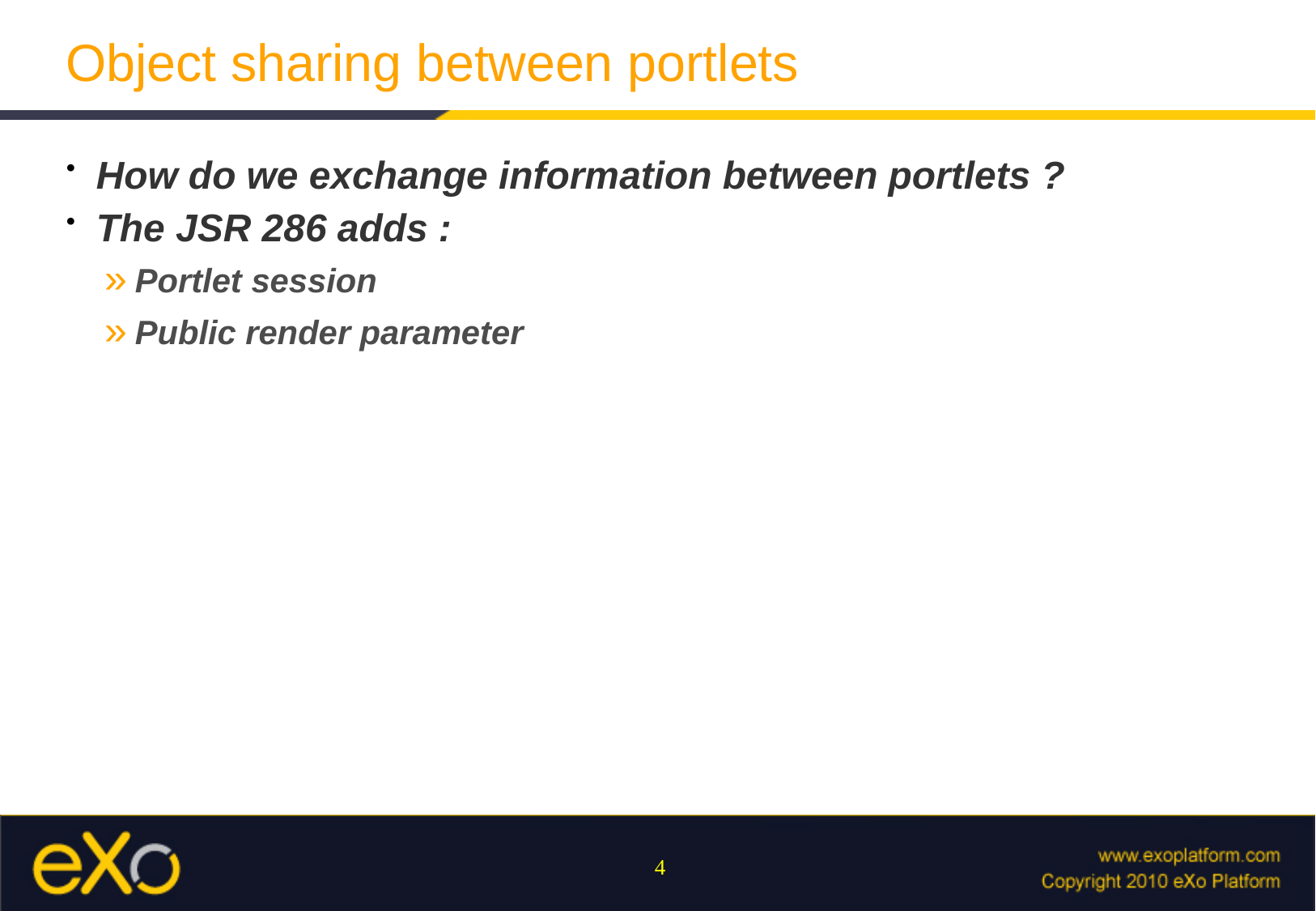

# Object sharing between portlets
How do we exchange information between portlets ?
The JSR 286 adds :
Portlet session
Public render parameter